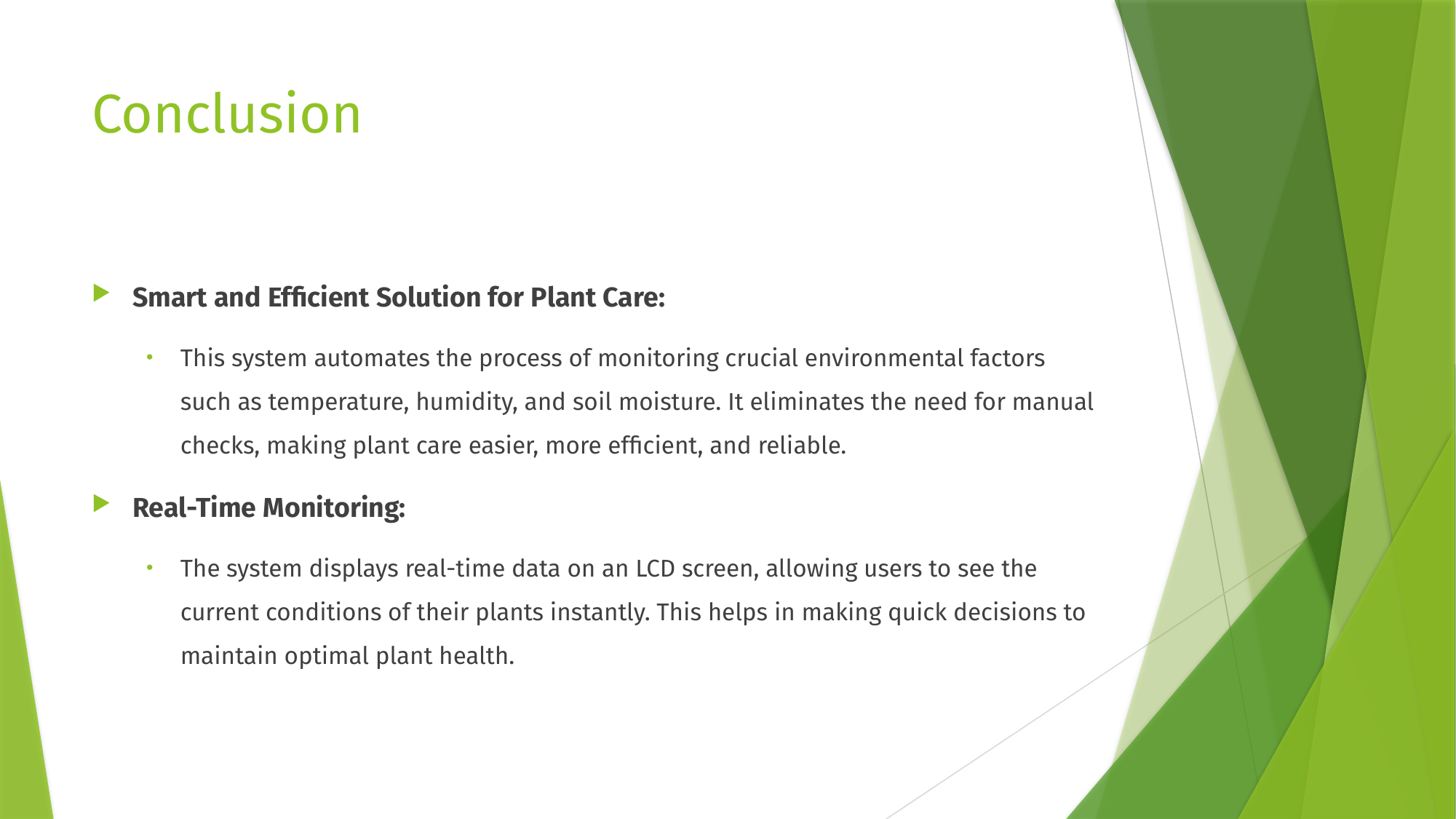

# Conclusion
Smart and Efficient Solution for Plant Care:
This system automates the process of monitoring crucial environmental factors such as temperature, humidity, and soil moisture. It eliminates the need for manual checks, making plant care easier, more efficient, and reliable.
Real-Time Monitoring:
The system displays real-time data on an LCD screen, allowing users to see the current conditions of their plants instantly. This helps in making quick decisions to maintain optimal plant health.